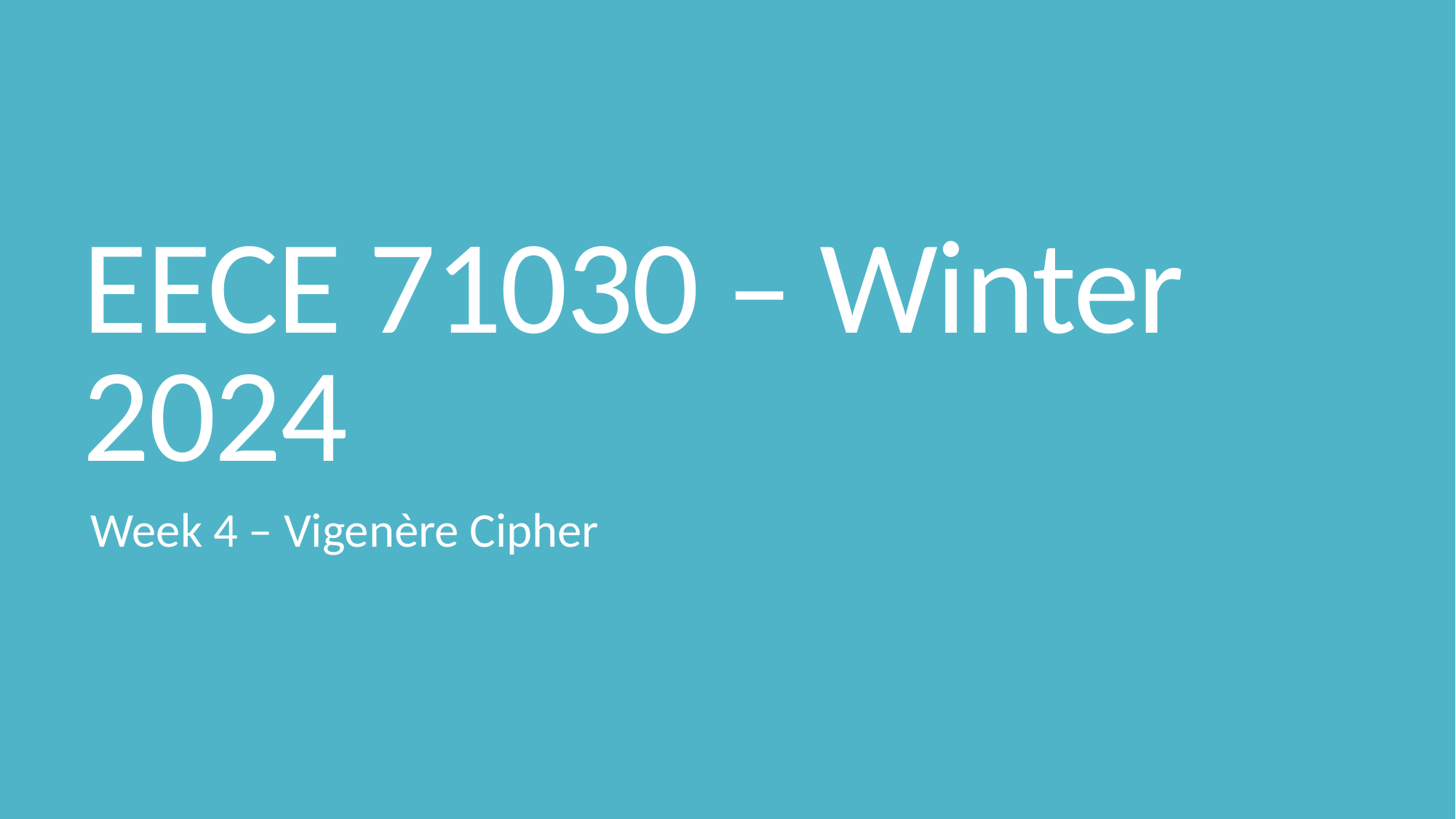

# EECE 71030 – Winter 2024
Week 4 – Vigenère Cipher